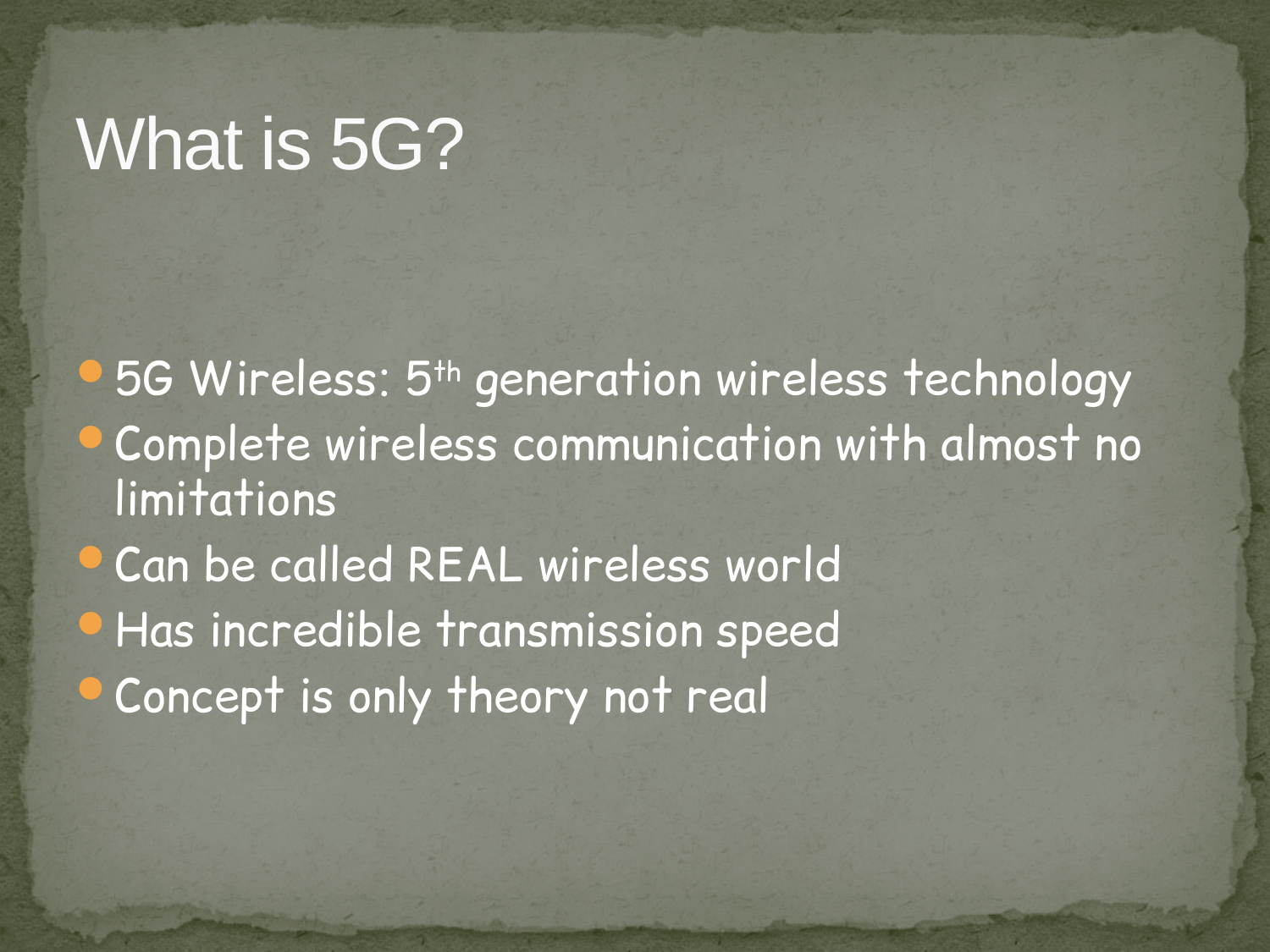

# What is 5G?

5G Wireless: 5th generation wireless technology
Complete wireless communication with almost no limitations
Can be called REAL wireless world
Has incredible transmission speed
Concept is only theory not real